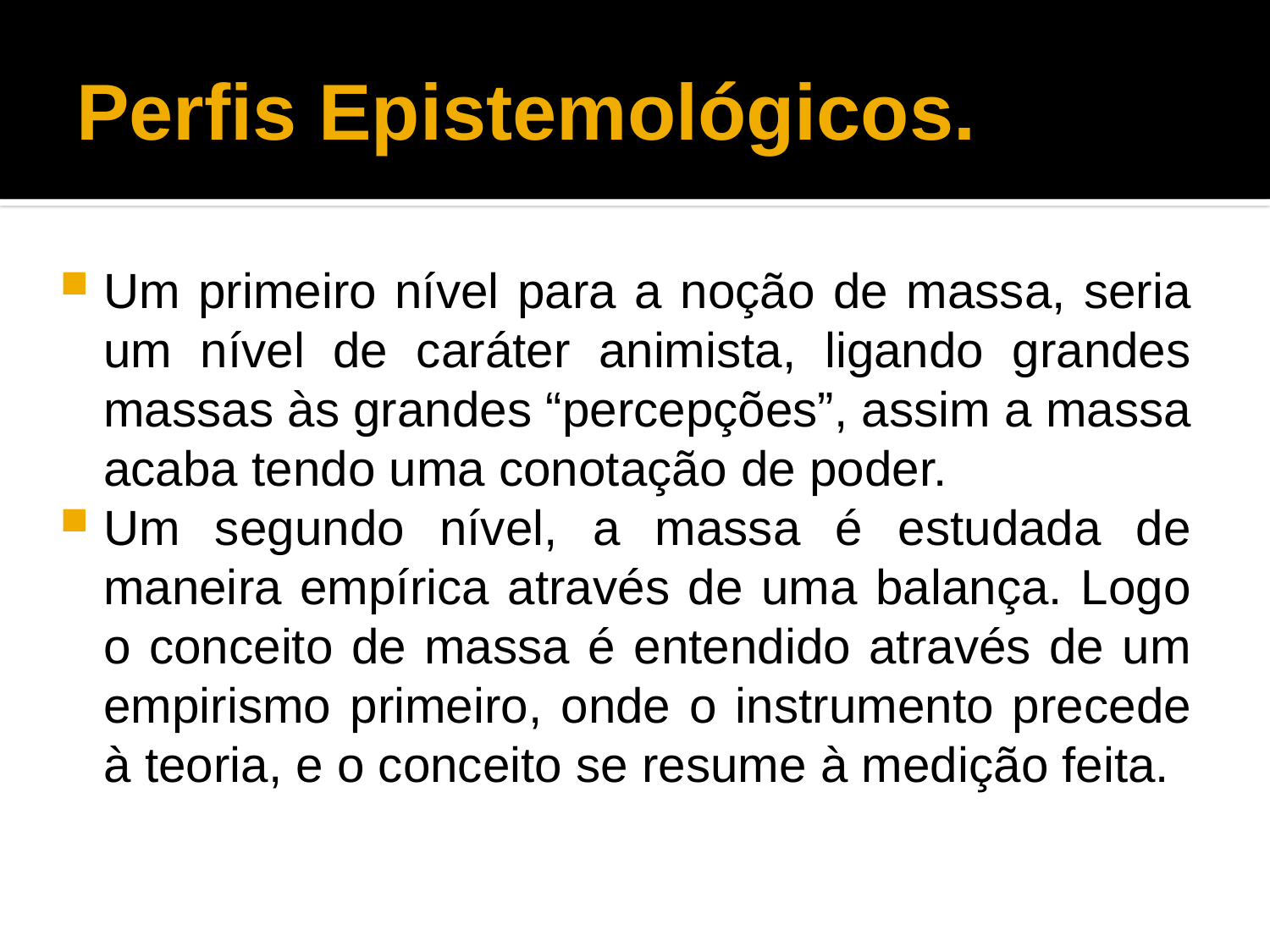

# Perfis Epistemológicos.
Um primeiro nível para a noção de massa, seria um nível de caráter animista, ligando grandes massas às grandes “percepções”, assim a massa acaba tendo uma conotação de poder.
Um segundo nível, a massa é estudada de maneira empírica através de uma balança. Logo o conceito de massa é entendido através de um empirismo primeiro, onde o instrumento precede à teoria, e o conceito se resume à medição feita.